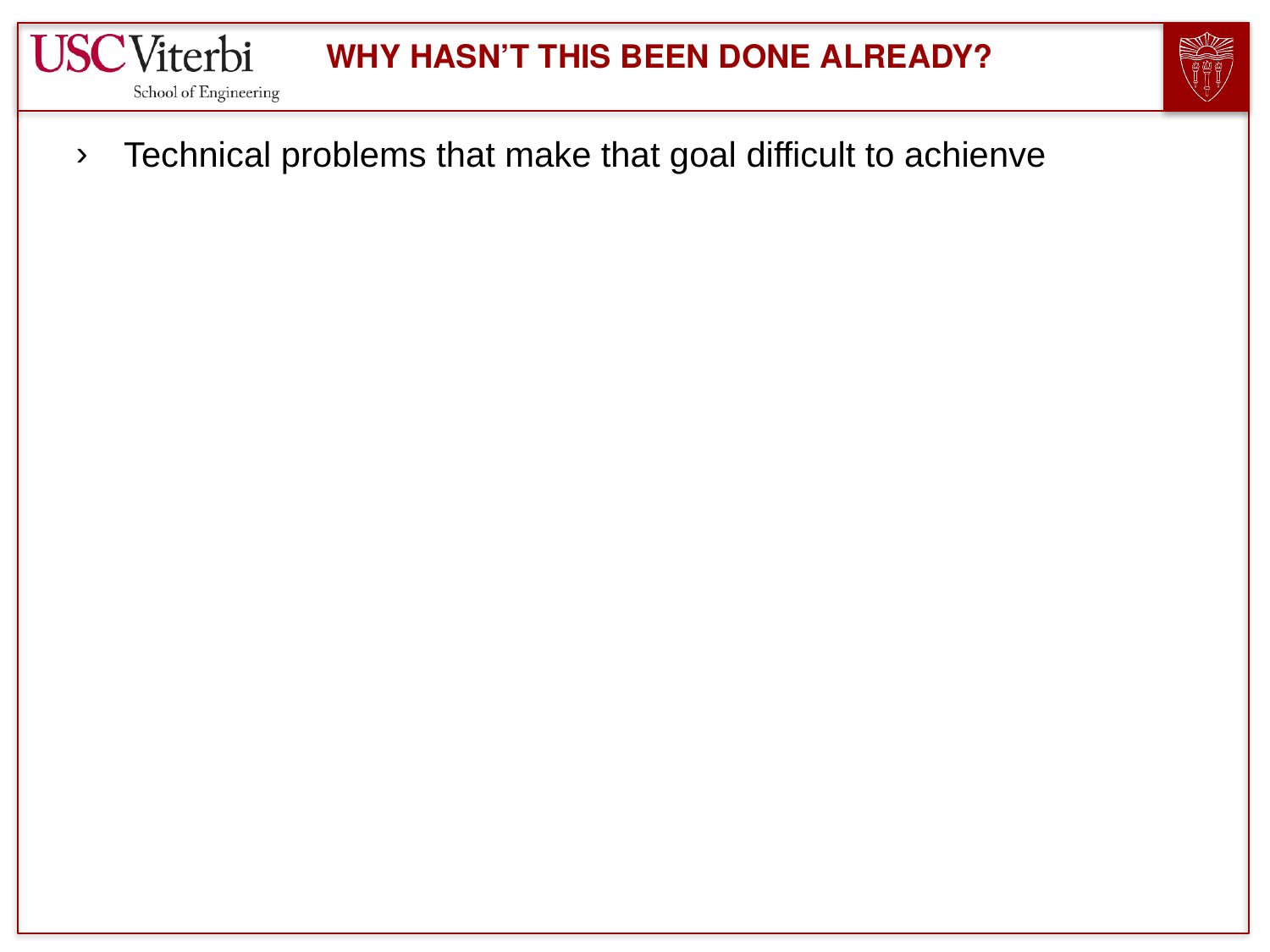

# Why hasn’t this been done already?
Technical problems that make that goal difficult to achienve